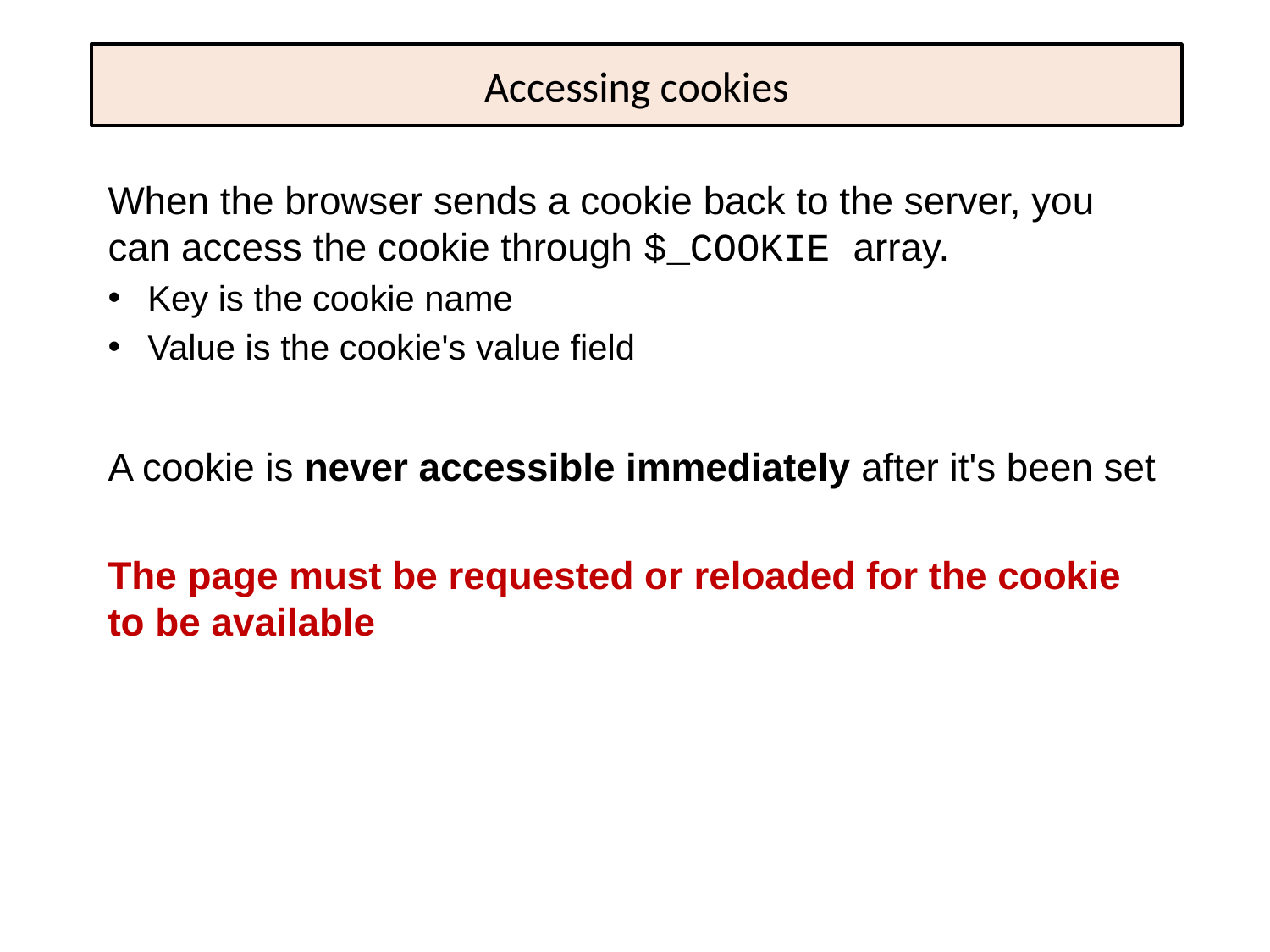

# Accessing cookies
When the browser sends a cookie back to the server, you can access the cookie through $_COOKIE array.
Key is the cookie name
Value is the cookie's value field

A cookie is never accessible immediately after it's been set

The page must be requested or reloaded for the cookie to be available